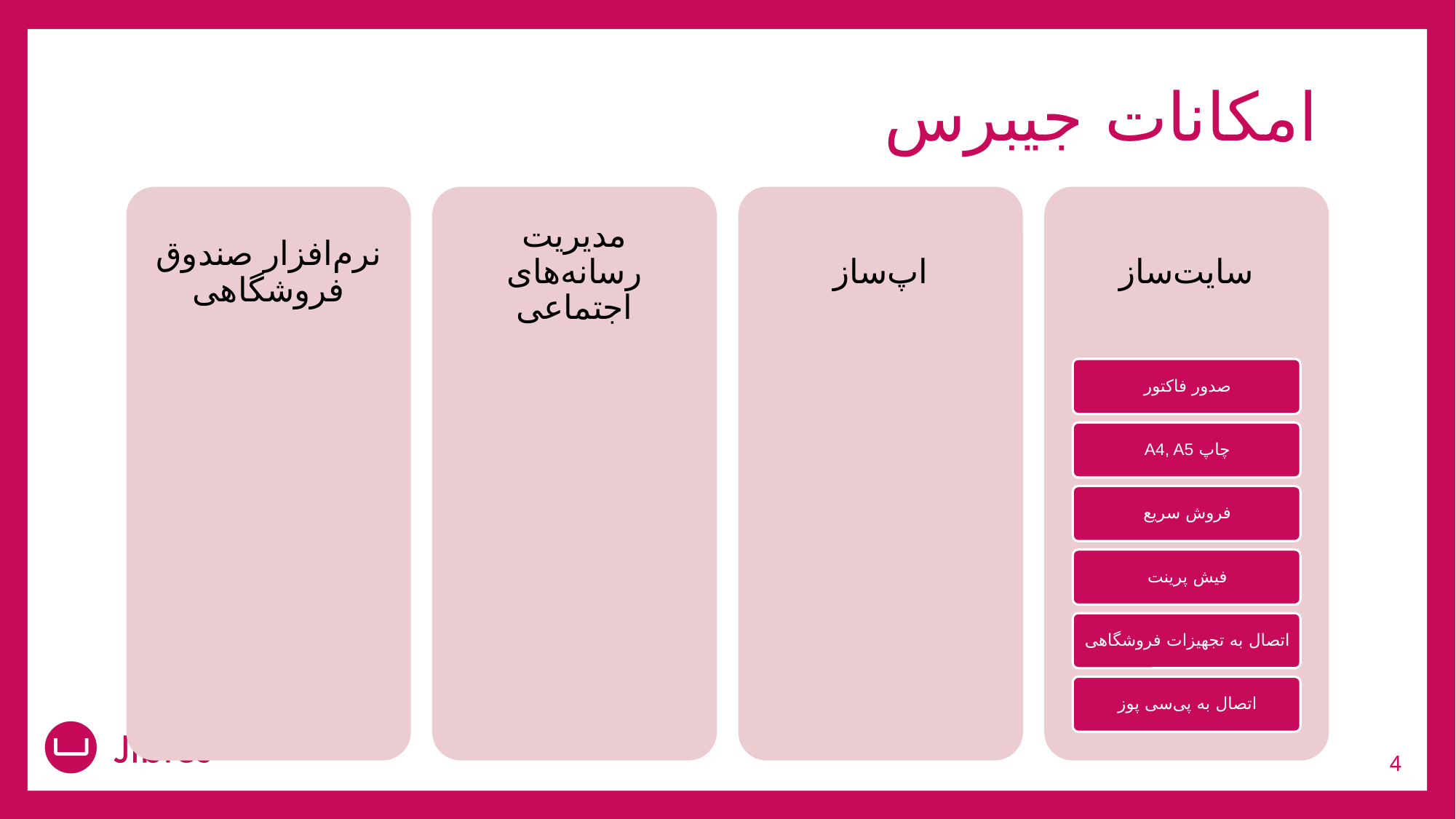

# امکانات جیبرس
سایت‌ساز
صدور فاکتور
چاپ A4, A5
فروش سریع
فیش پرینت
اتصال به تجهیزات فروشگاهی
اتصال به پی‌سی پوز
اپ‌ساز
مدیریت رسانه‌های اجتماعی
نرم‌افزار صندوق فروشگاهی